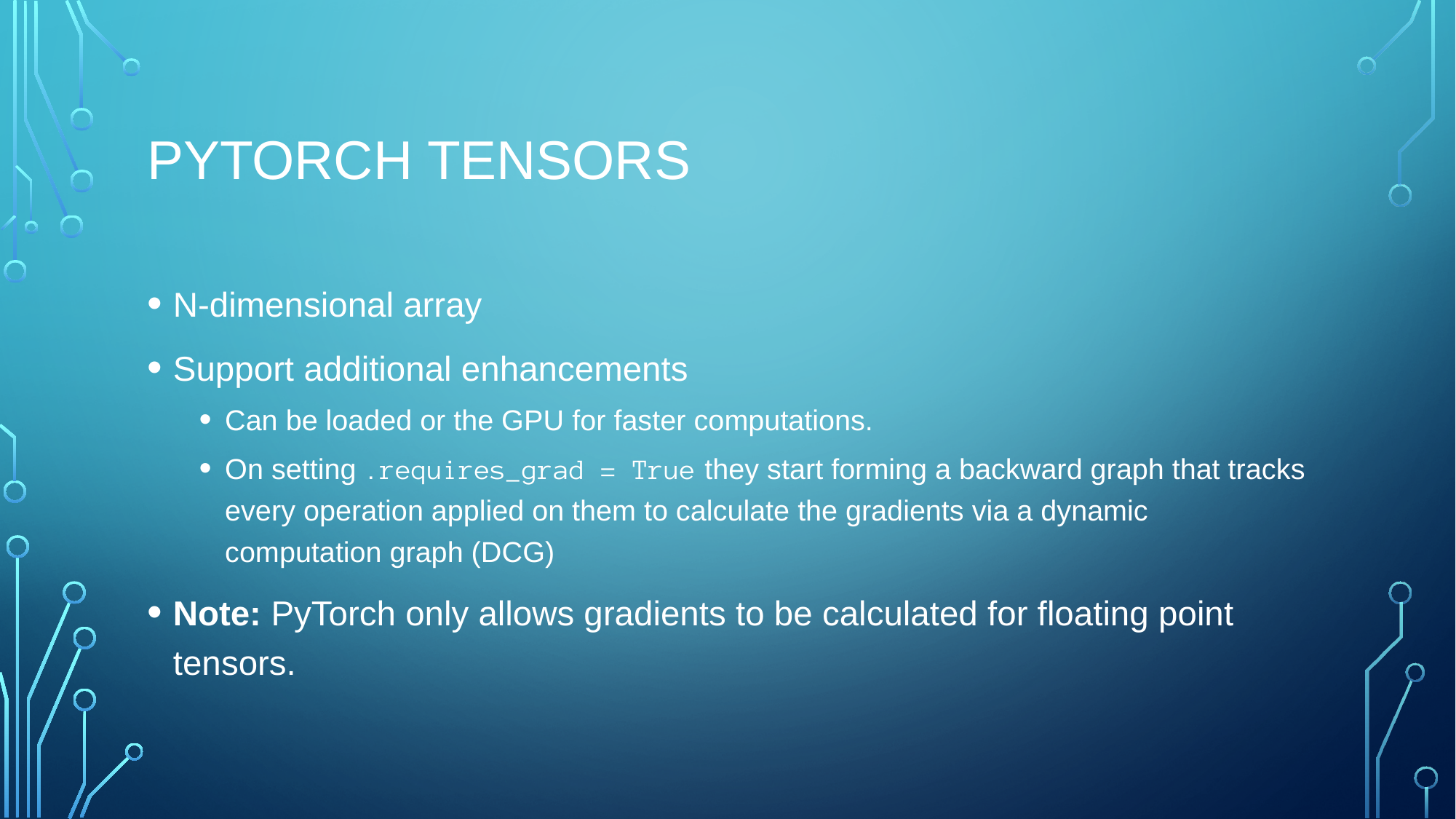

# Pytorch Tensors
N-dimensional array
Support additional enhancements
Can be loaded or the GPU for faster computations.
On setting .requires_grad = True they start forming a backward graph that tracks every operation applied on them to calculate the gradients via a dynamic computation graph (DCG)
Note: PyTorch only allows gradients to be calculated for floating point tensors.